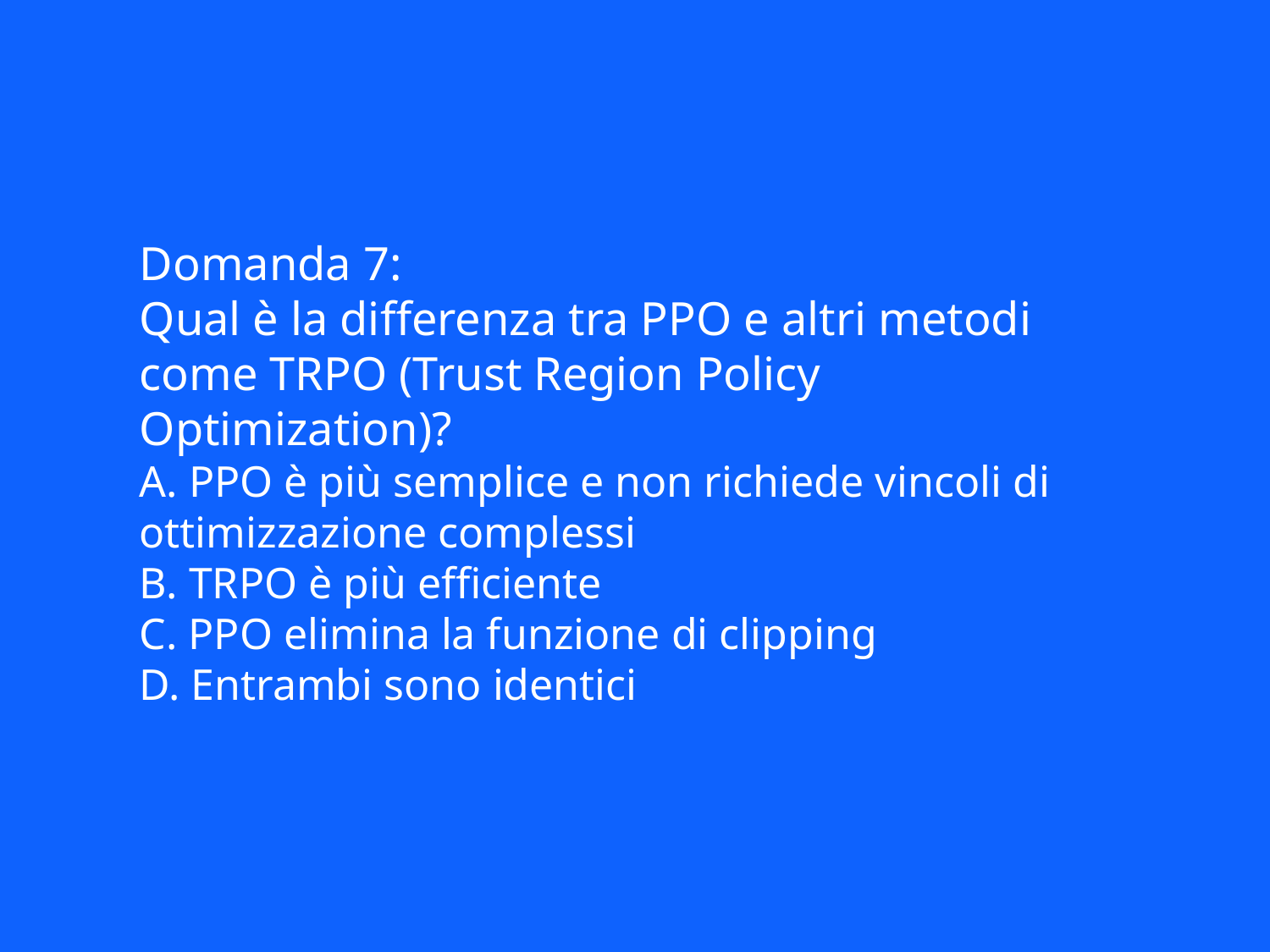

Domanda 7:
Qual è la differenza tra PPO e altri metodi come TRPO (Trust Region Policy Optimization)?
A. PPO è più semplice e non richiede vincoli di ottimizzazione complessi
B. TRPO è più efficiente
C. PPO elimina la funzione di clipping
D. Entrambi sono identici